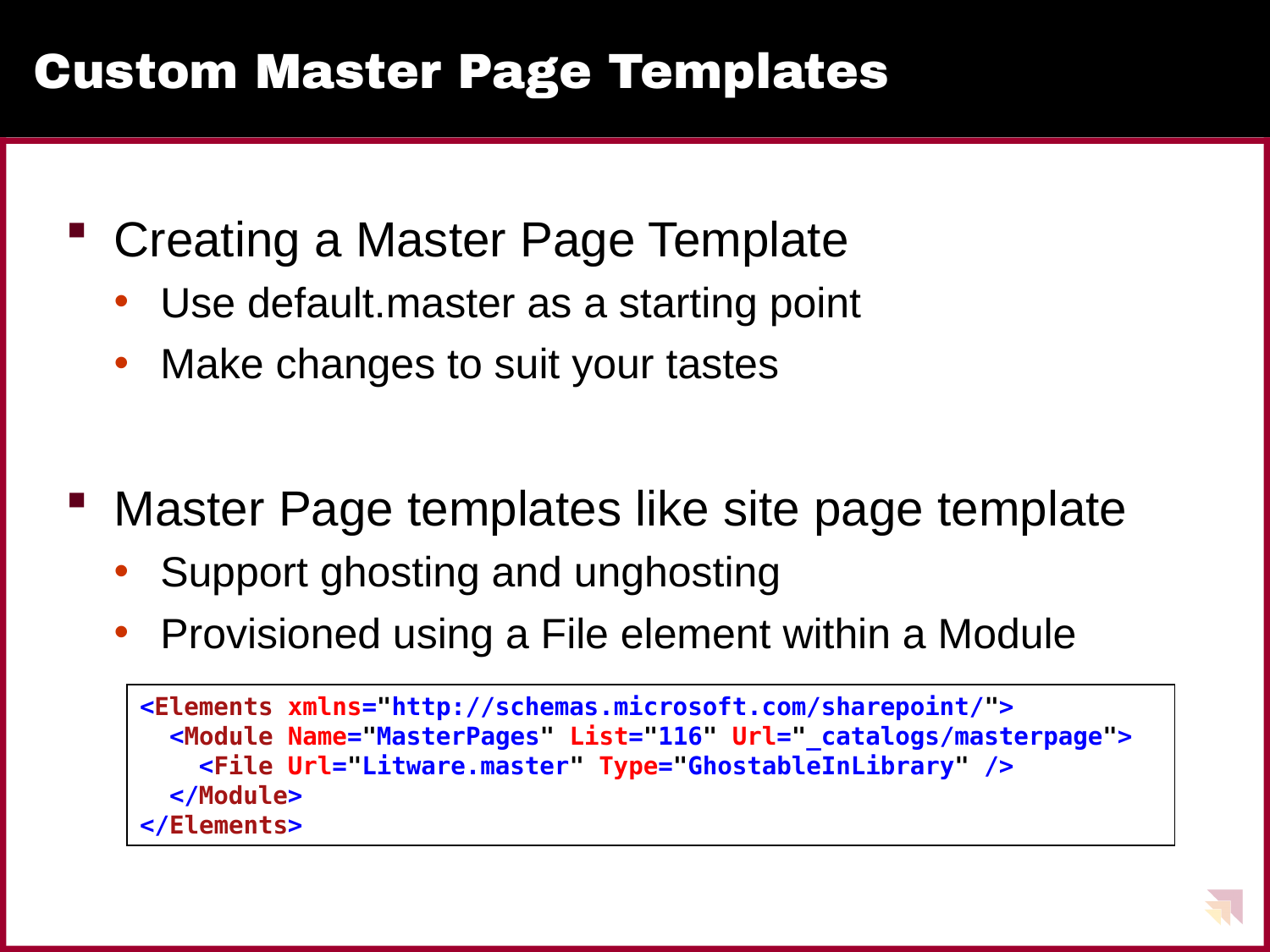

# Custom Master Page Templates
Creating a Master Page Template
Use default.master as a starting point
Make changes to suit your tastes

Master Page templates like site page template
Support ghosting and unghosting
Provisioned using a File element within a Module
<Elements xmlns="http://schemas.microsoft.com/sharepoint/">
  <Module Name="MasterPages" List="116" Url="_catalogs/masterpage">
    <File Url="Litware.master" Type="GhostableInLibrary" />
  </Module>
</Elements>